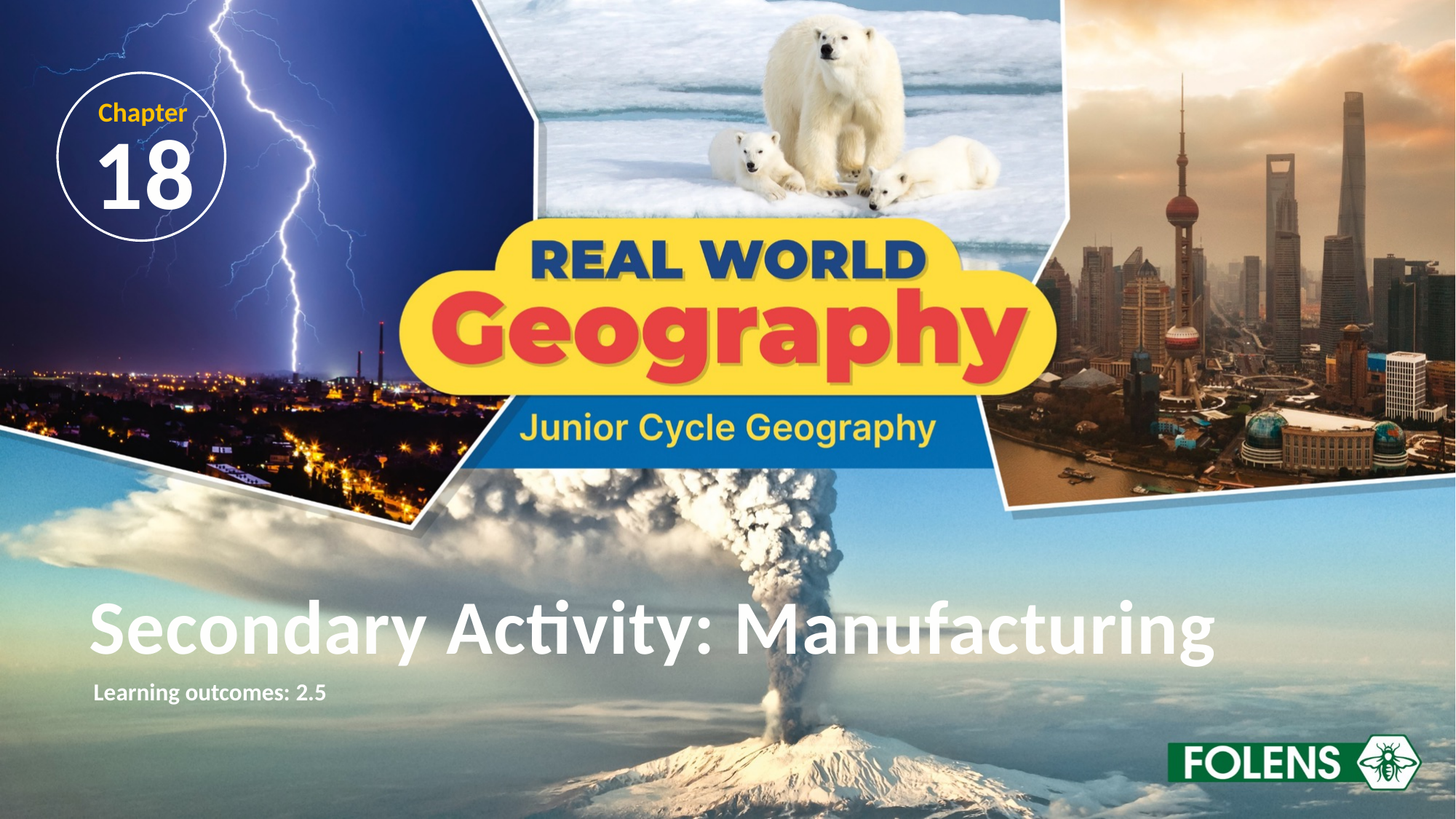

Chapter
18
# Secondary Activity: Manufacturing
Learning outcomes: 2.5